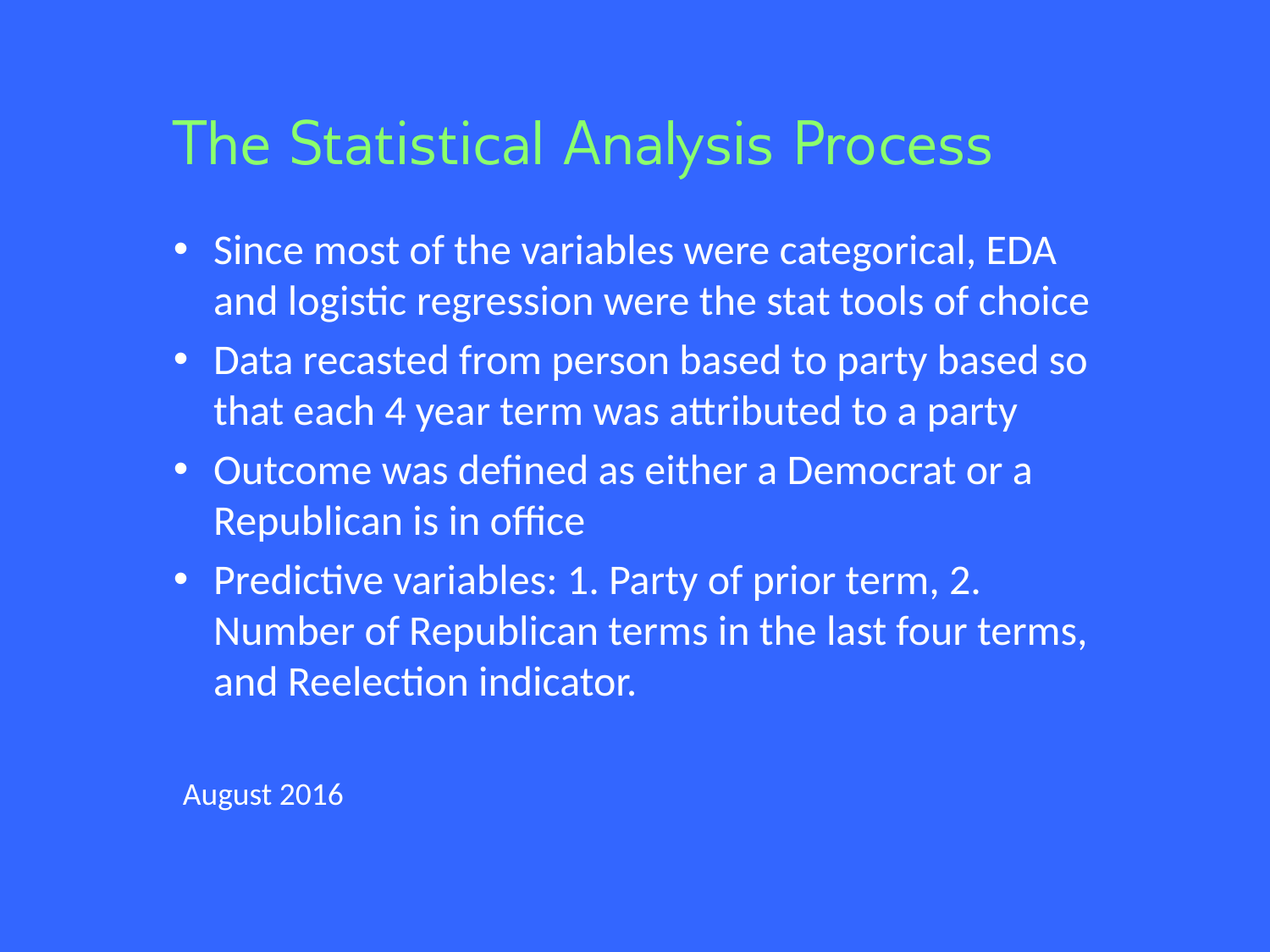

# The Statistical Analysis Process
Since most of the variables were categorical, EDA and logistic regression were the stat tools of choice
Data recasted from person based to party based so that each 4 year term was attributed to a party
Outcome was defined as either a Democrat or a Republican is in office
Predictive variables: 1. Party of prior term, 2. Number of Republican terms in the last four terms, and Reelection indicator.

August 2016